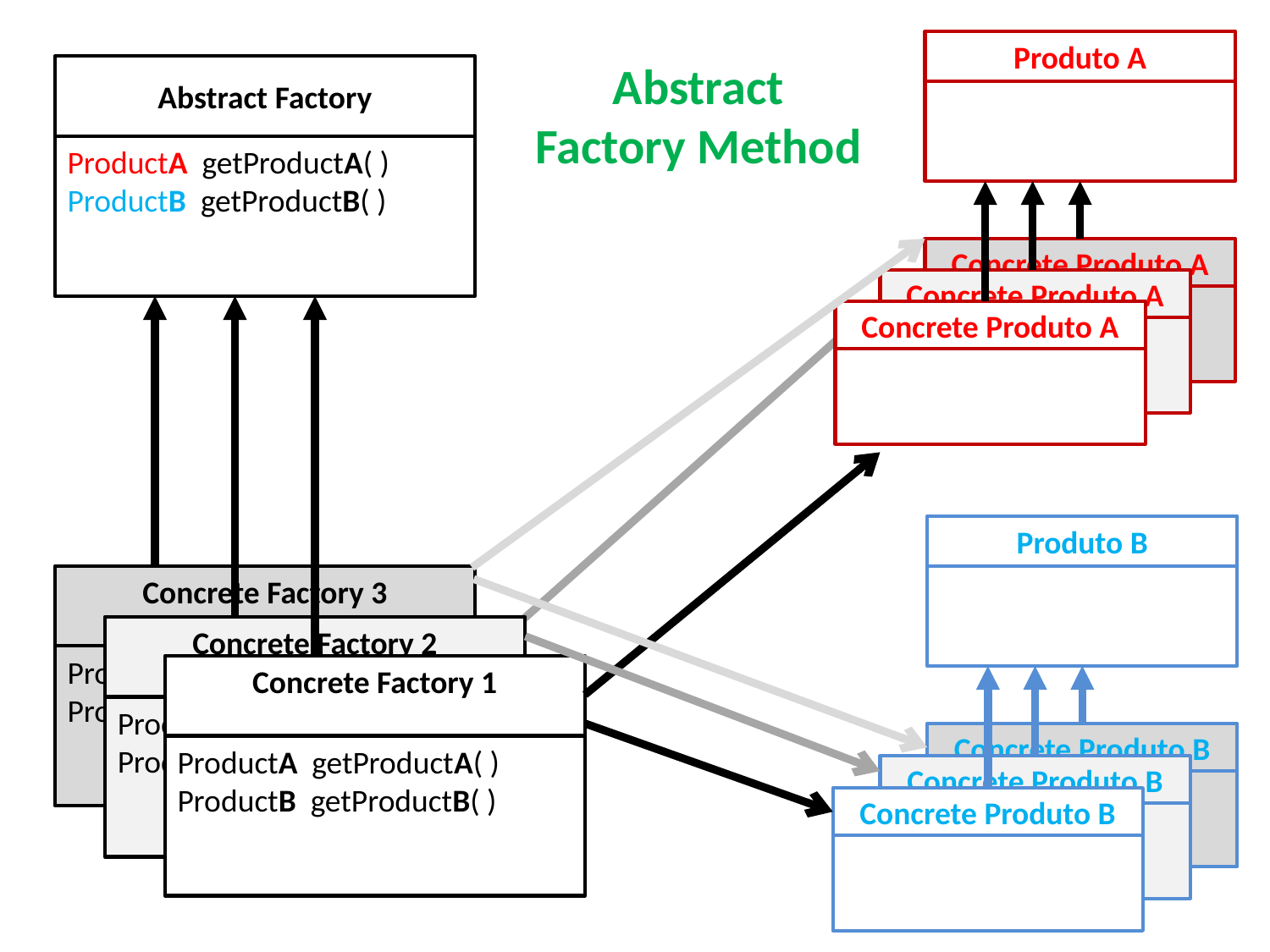

Produto A
Abstract
Factory Method
Abstract Factory

ProductA  getProductA( )
ProductB  getProductB( )
Concrete Produto A
Concrete Produto A

Concrete Produto A

Produto B
Concrete Factory 3

Concrete Factory 2
ProductA  getProductA( )
ProductB  getProductB( )
Concrete Factory 1
ProductA  getProductA( )
ProductB  getProductB( )
Concrete Produto B
ProductA  getProductA( )
ProductB  getProductB( )
Concrete Produto B

Concrete Produto B